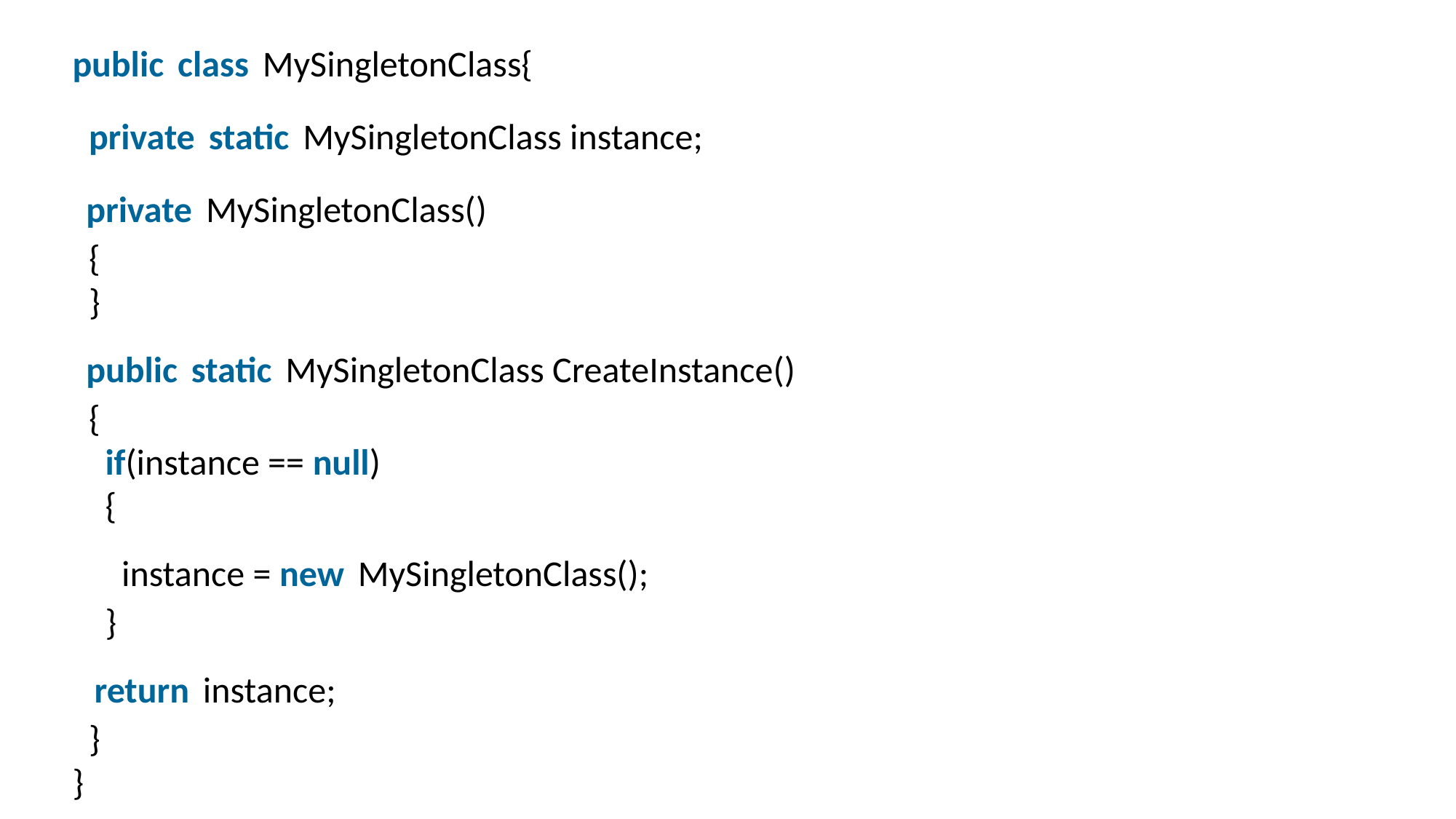

public class MySingletonClass{
  private static MySingletonClass instance;
 private MySingletonClass()
  {
  }
 public static MySingletonClass CreateInstance()
  {
    if(instance == null)
    {
      instance = new MySingletonClass();
    }
  return instance;
  }
}